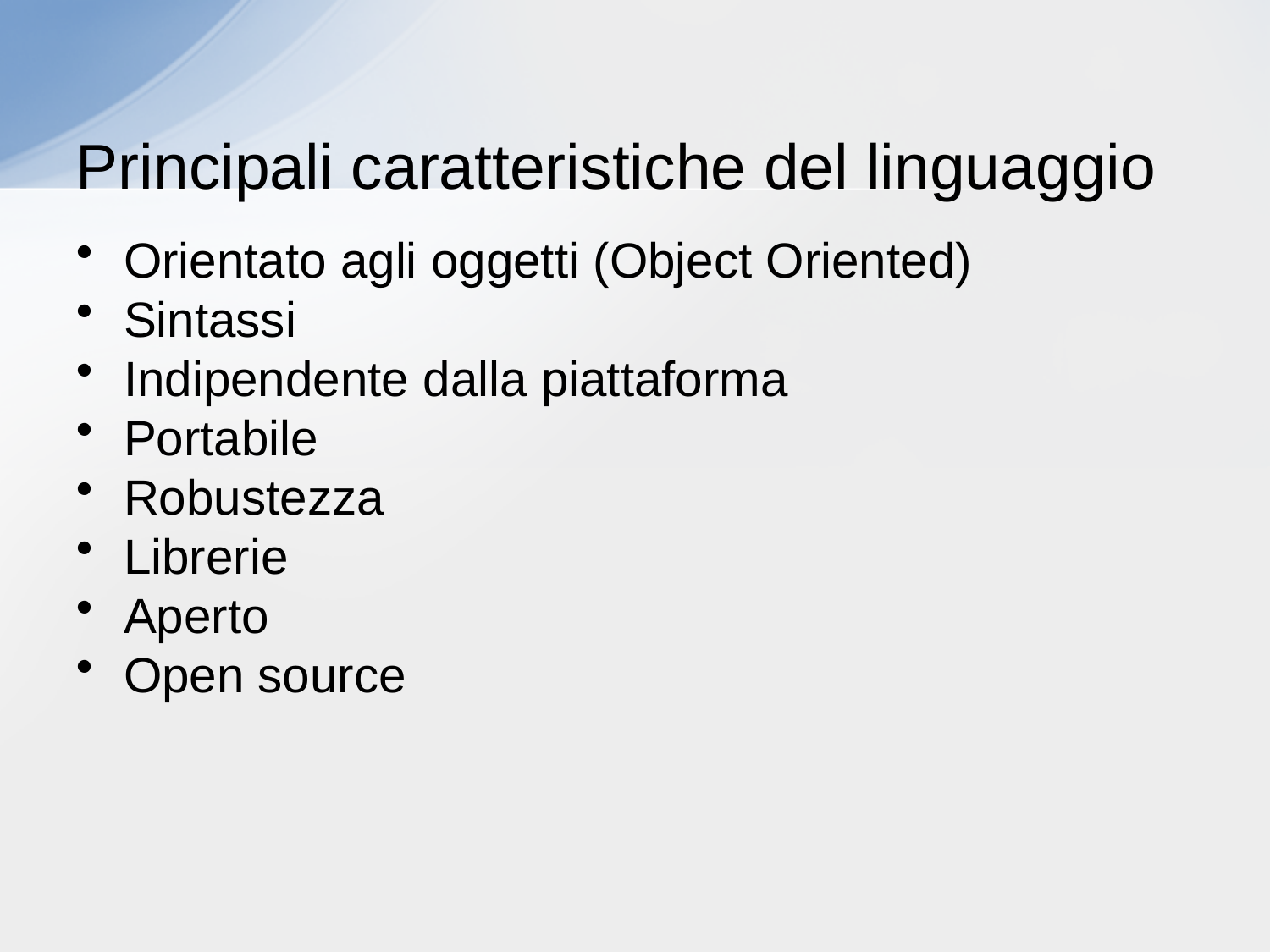

# Principali caratteristiche del linguaggio
Orientato agli oggetti (Object Oriented)
Sintassi
Indipendente dalla piattaforma
Portabile
Robustezza
Librerie
Aperto
Open source